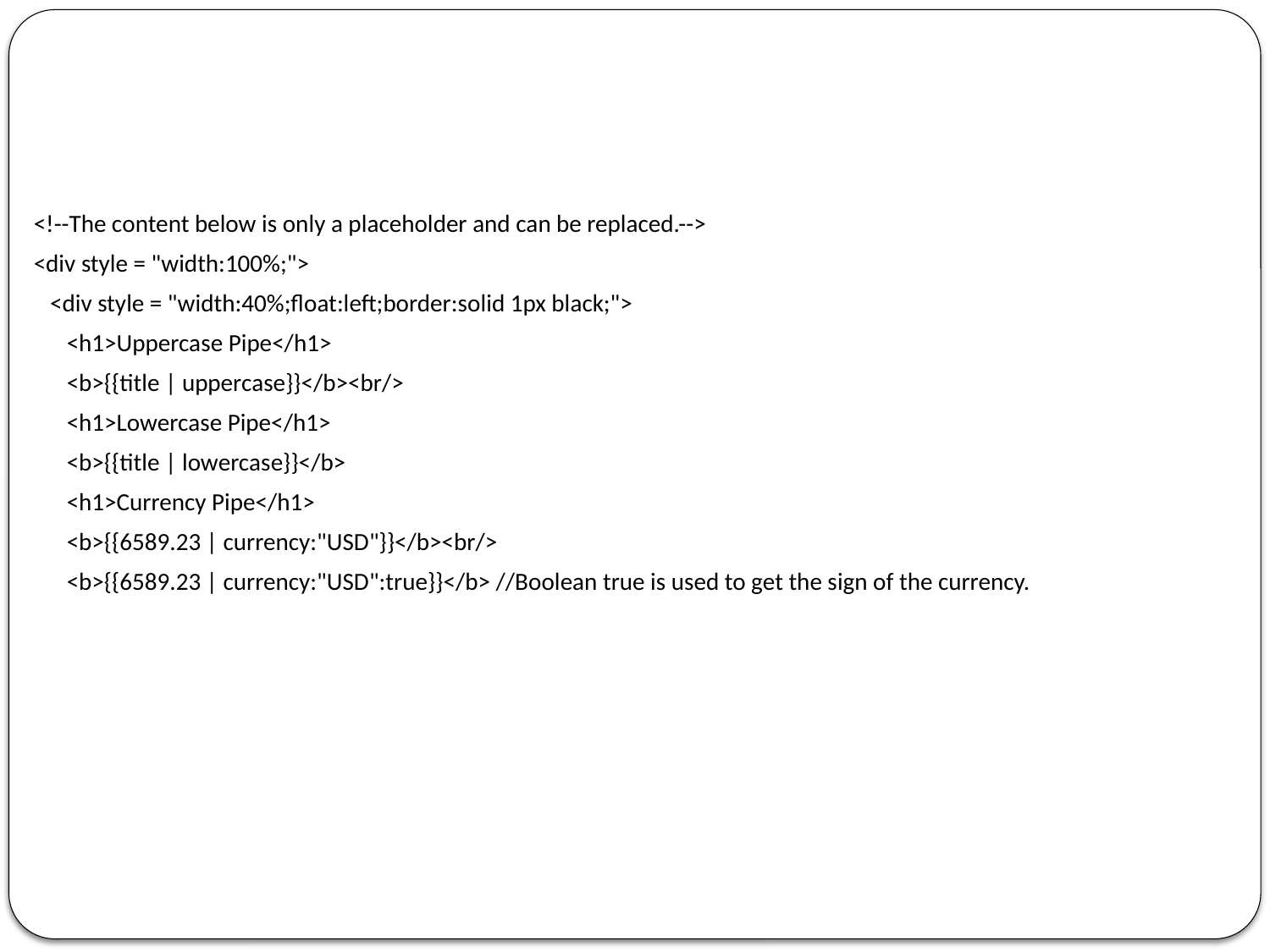

#
<!--The content below is only a placeholder and can be replaced.-->
<div style = "width:100%;">
   <div style = "width:40%;float:left;border:solid 1px black;">
      <h1>Uppercase Pipe</h1>
      <b>{{title | uppercase}}</b><br/>
      <h1>Lowercase Pipe</h1>
      <b>{{title | lowercase}}</b>
      <h1>Currency Pipe</h1>
      <b>{{6589.23 | currency:"USD"}}</b><br/>
      <b>{{6589.23 | currency:"USD":true}}</b> //Boolean true is used to get the sign of the currency.